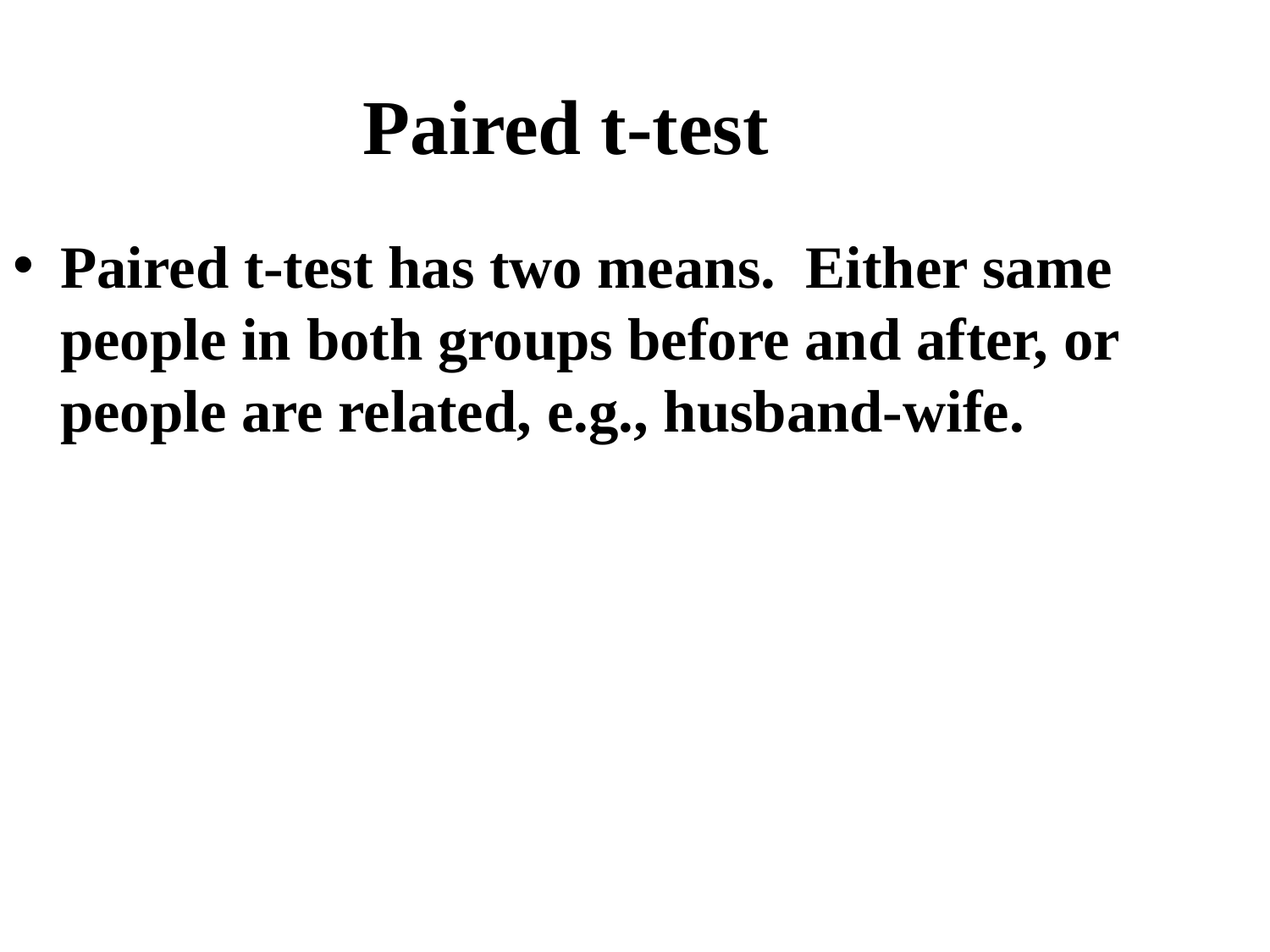

# Paired t-test
Paired t-test has two means.  Either same people in both groups before and after, or people are related, e.g., husband-wife.